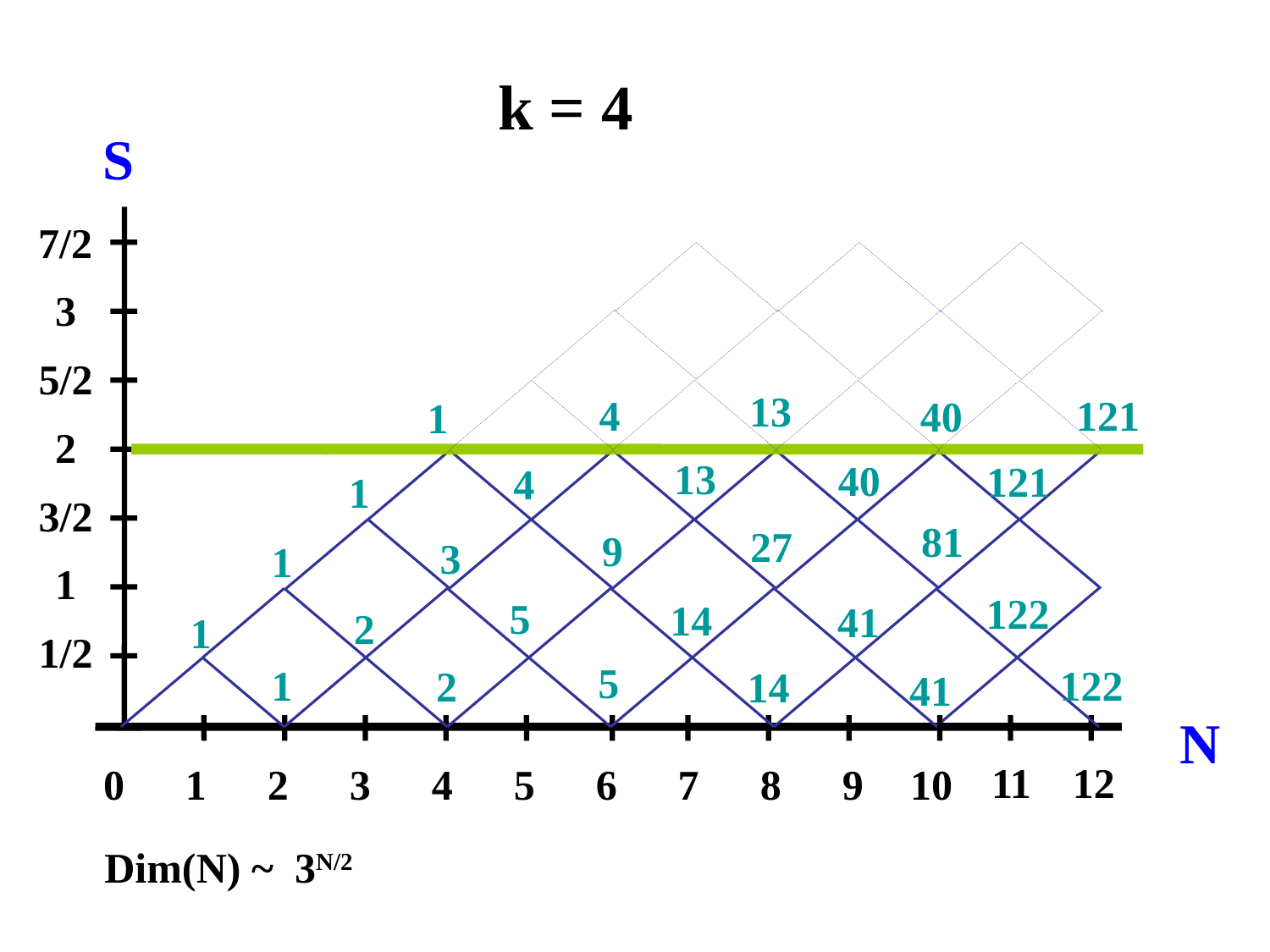

k = 4
S

7/2

3

5/2
13

121
4
40
1
2
13
40
121

4
1
3/2
81
27

9

3
1
1
122
5

14

41
2
1
1/2
5
122
1
2
14

41
N

11
12
0
1
2
3
4
5
6
7
8
9
10
Dim(N) ~  3N/2